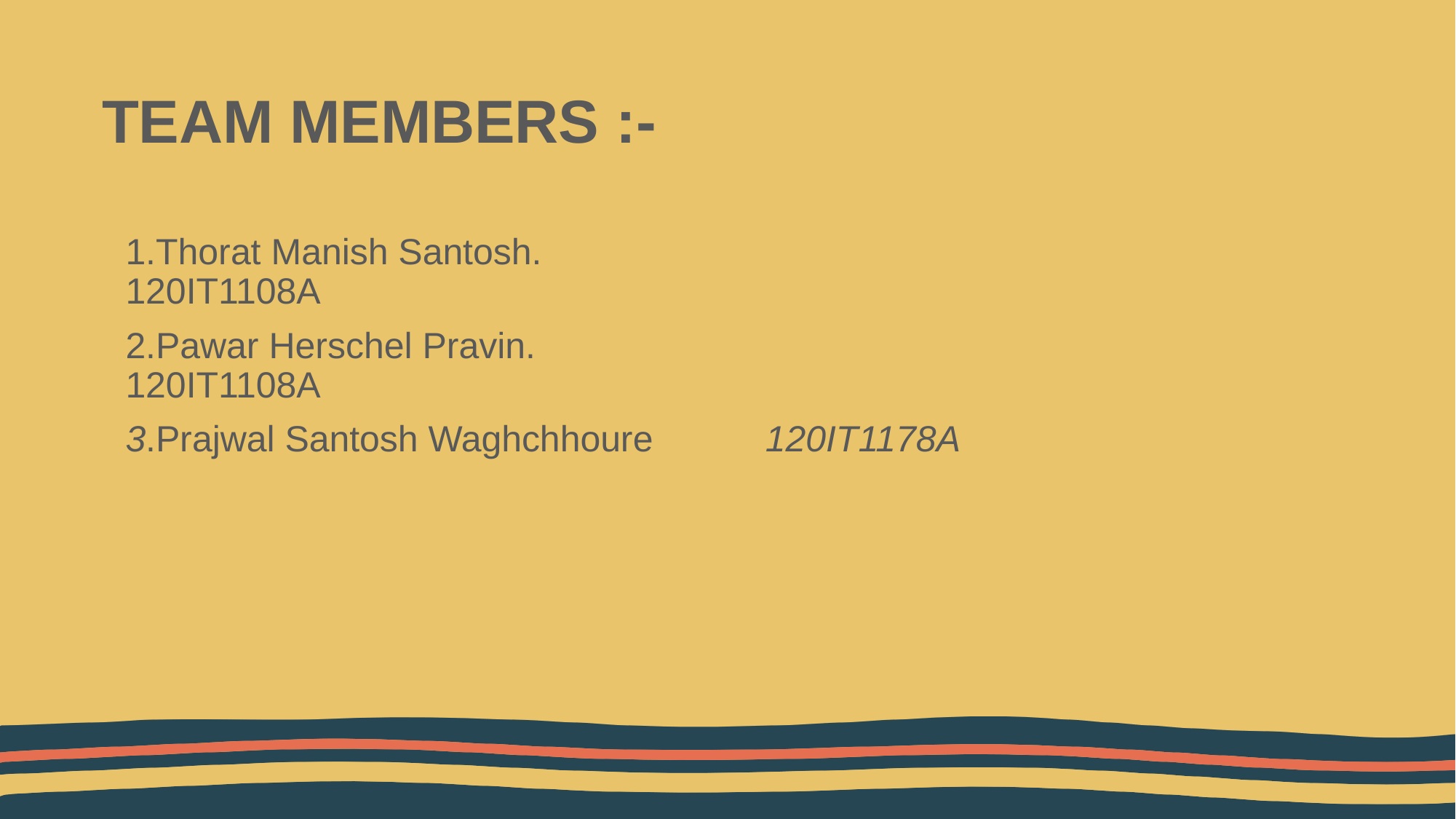

# TEAM MEMBERS :-​
1.Thorat Manish Santosh.                        120IT1108A​
2.Pawar Herschel Pravin.                          120IT1108A​
3.Prajwal Santosh Waghchhoure​           120IT1178A​